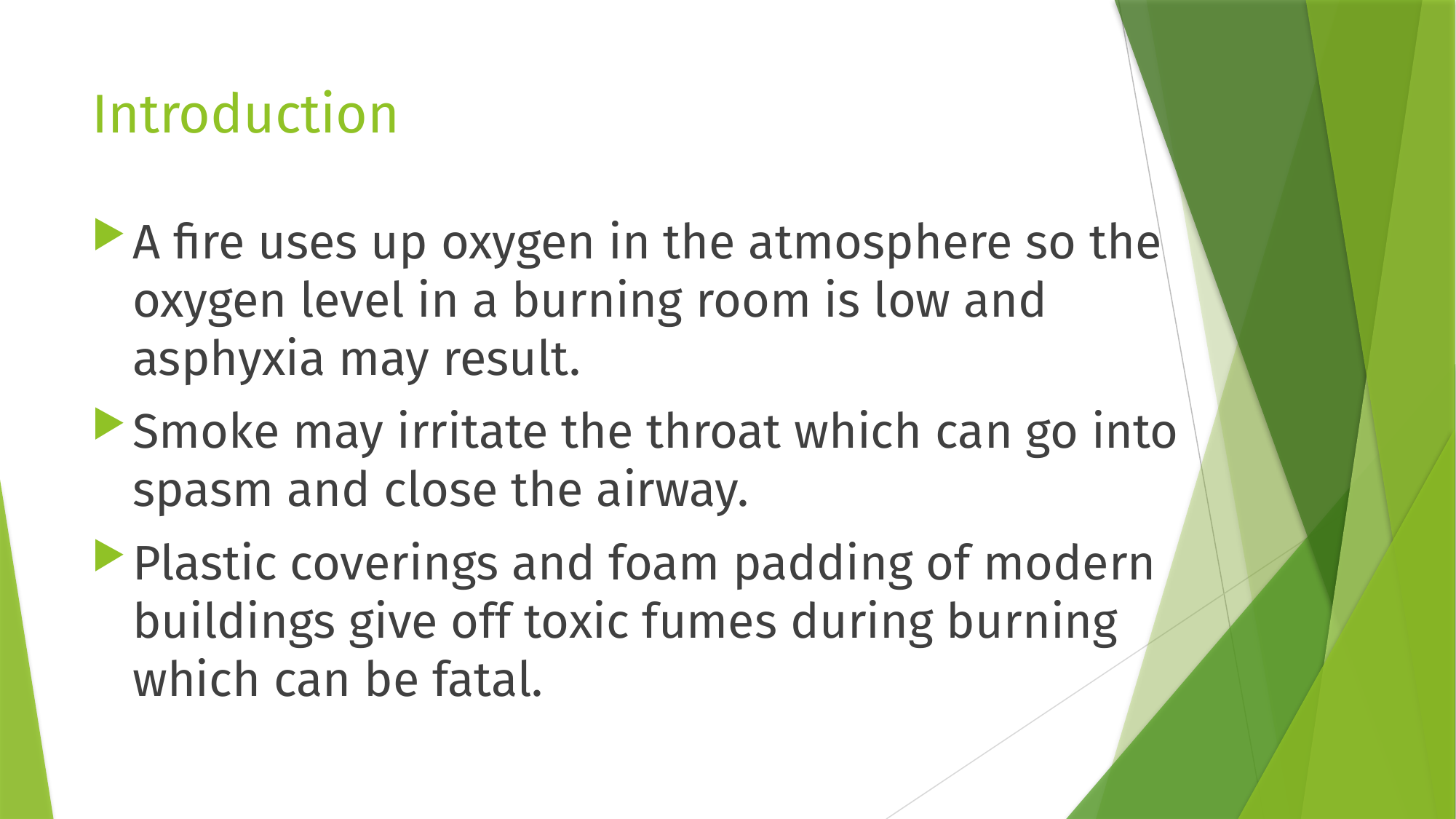

# Introduction
A fire uses up oxygen in the atmosphere so the oxygen level in a burning room is low and asphyxia may result.
Smoke may irritate the throat which can go into spasm and close the airway.
Plastic coverings and foam padding of modern buildings give off toxic fumes during burning which can be fatal.